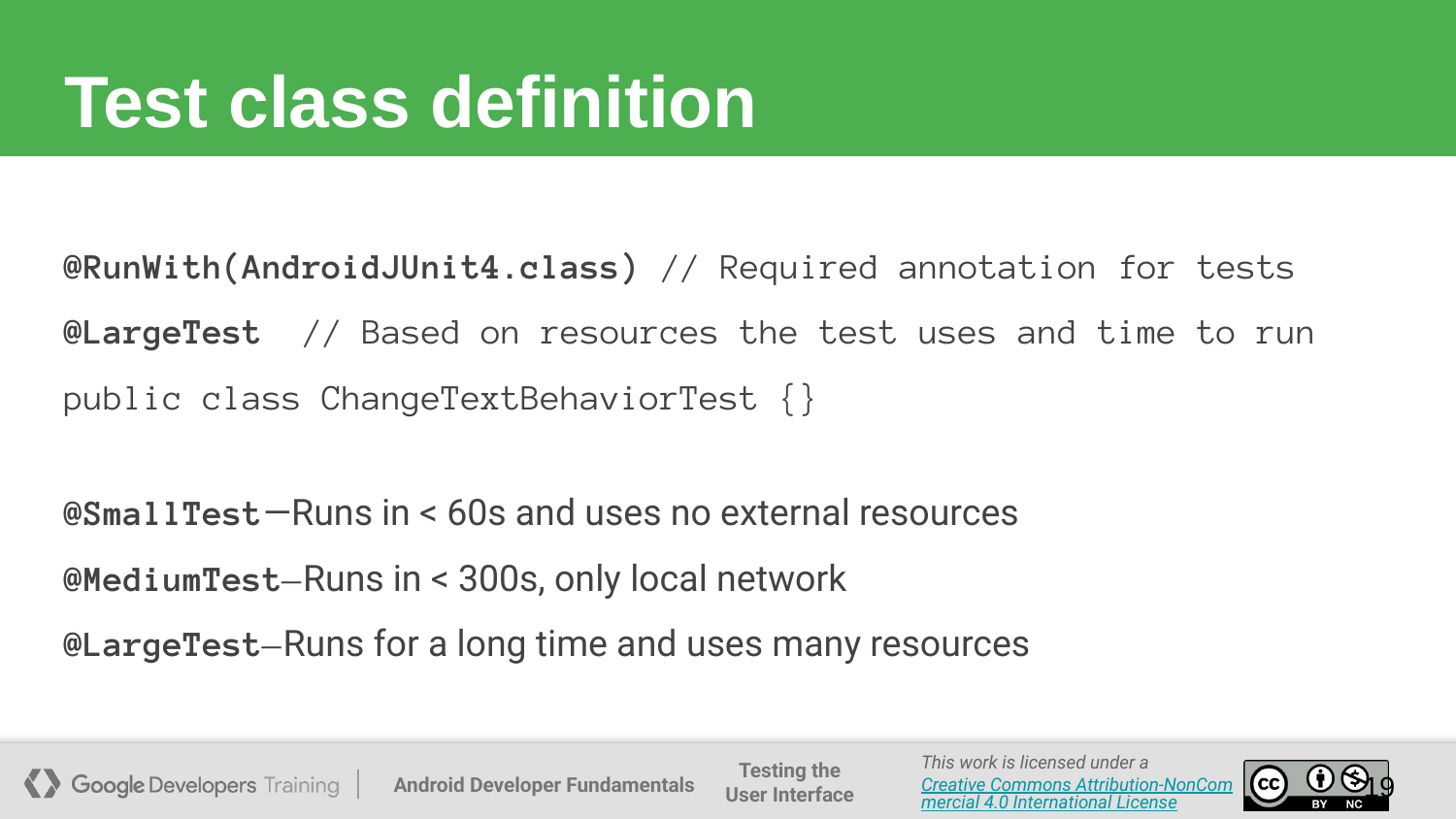

# Test class definition

@RunWith(AndroidJUnit4.class) // Required annotation for tests
@LargeTest  // Based on resources the test uses and time to run
public class ChangeTextBehaviorTest {}

@SmallTest—Runs in < 60s and uses no external resources
@MediumTest—Runs in < 300s, only local network
@LargeTest—Runs for a long time and uses many resources

19